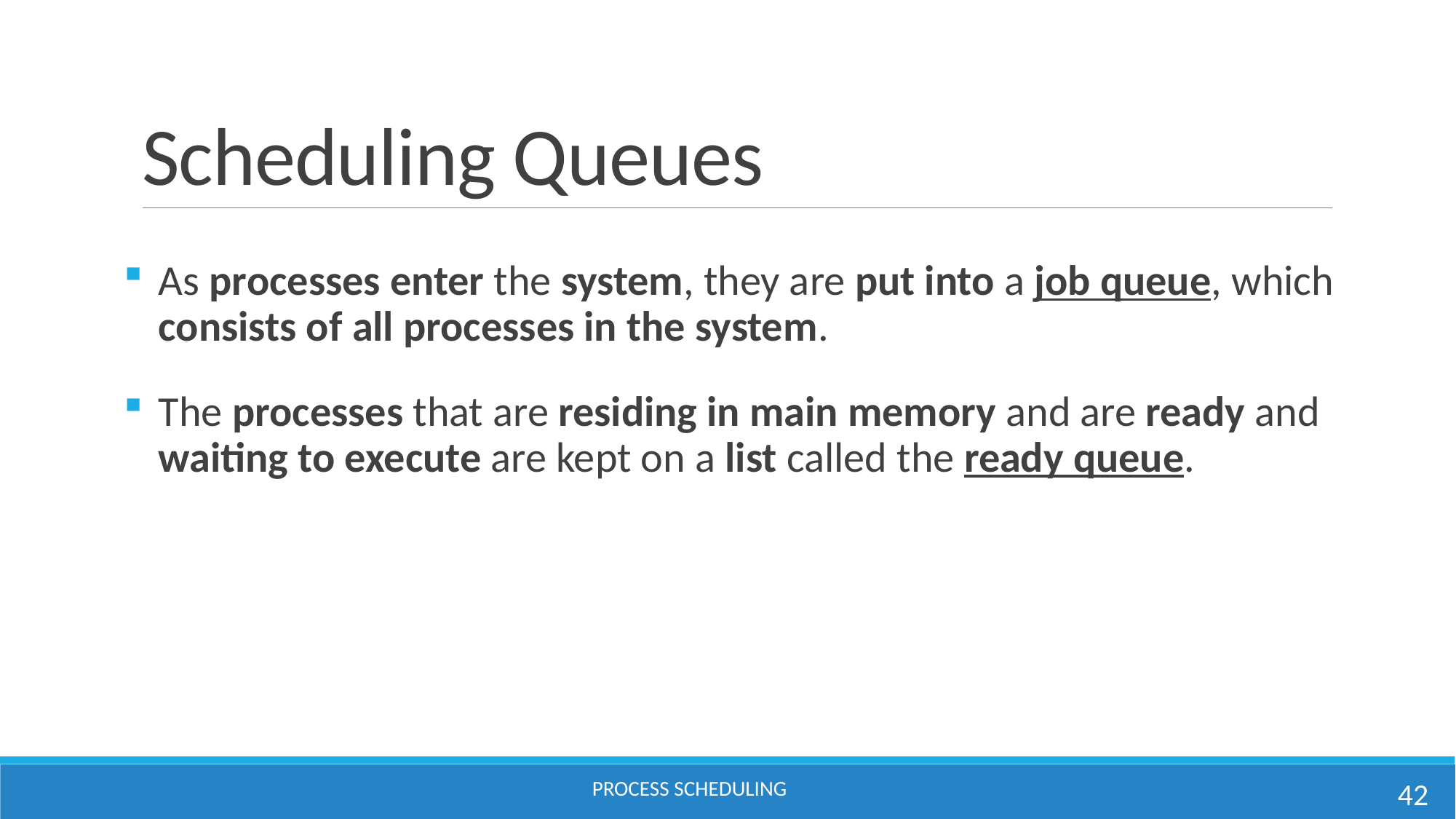

# Scheduling Queues
As processes enter the system, they are put into a job queue, which consists of all processes in the system.
The processes that are residing in main memory and are ready and waiting to execute are kept on a list called the ready queue.
42
PROCESS SCHEDULING